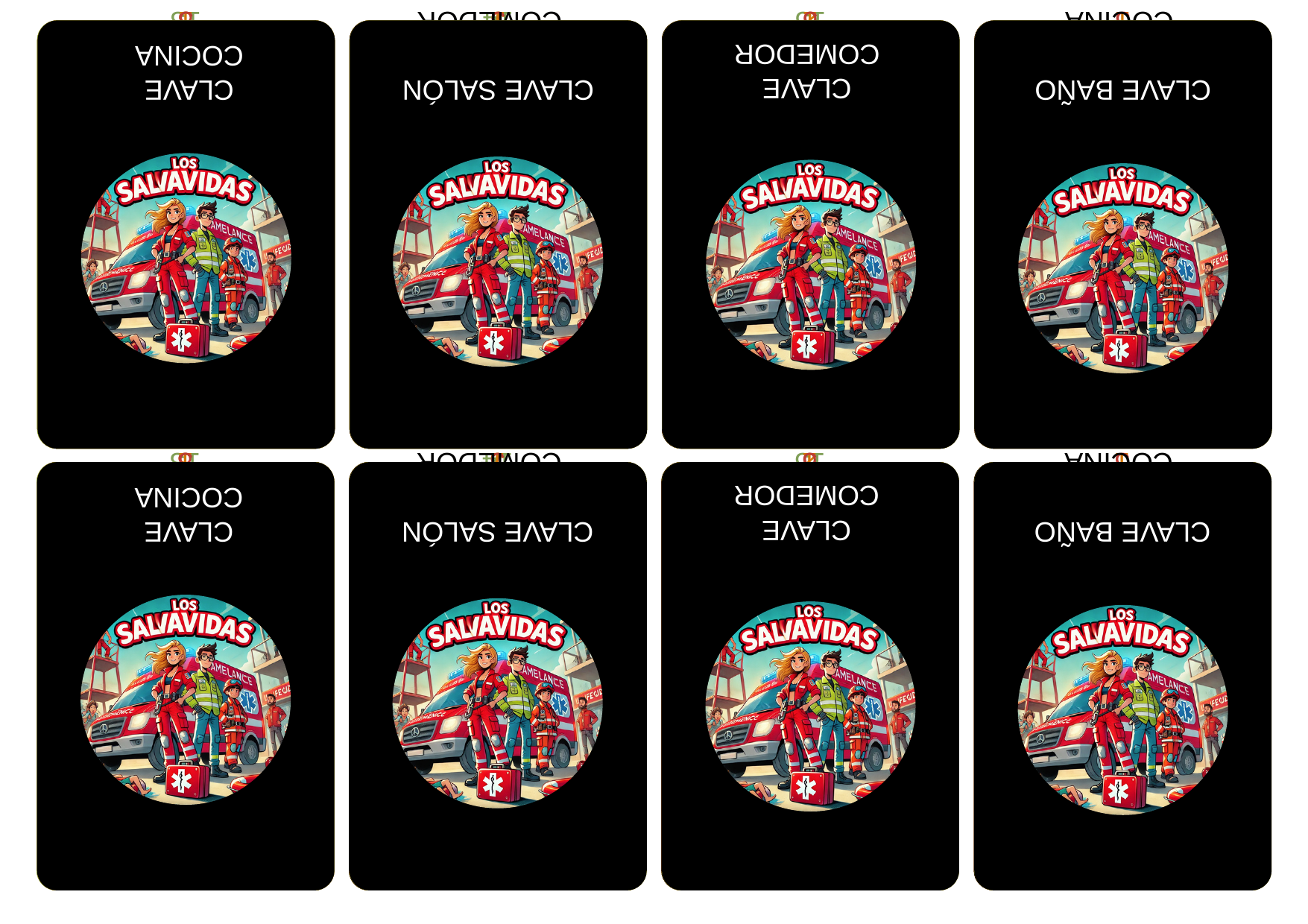

CLAVE BAÑO
PREGUNTA 3
PREGUNTA 8
PREGUNTA 13
PREGUNTA 1
PREGUNTA 5
CLAVE COMEDOR
PREGUNTA 3
PREGUNTA 7
PREGUNTA 14
PREGUNTA 1
PREGUNTA 5
CLAVE SALÓN
PREGUNTA 1
PREGUNTA 5
PREGUNTA 2
PREGUNTA 6
PREGUNTA 15
CLAVE COCINA
PREGUNTA 1
PREGUNTA 5
CLAVE COMEDOR
CLAVE COCINA
CLAVE SALÓN
CLAVE BAÑO

Si alguien se atraganta y no puede respirar, ¿qué maniobra debes hacer?

2
5
7
9

¿Qué significa DEA?
¿Qué significa RCP?
DIFICULTAD 2
DIFICULTAD 2
DIFICULTAD 2
INVEL 4
NIVEL 4
NIVEL 4
NIVEL 4
NIVEL 4
NIVEL 4
NIVEL 4
NIVEL 3
NIVEL 3
NIVEL 3
NIVEL 3
NIVEL 3
NIVEL 3
NIVEL 3

CLAVE BAÑO
PREGUNTA 3
PREGUNTA 8
PREGUNTA 13
PREGUNTA 1
PREGUNTA 5
CLAVE COMEDOR
PREGUNTA 3
PREGUNTA 7
PREGUNTA 14
PREGUNTA 1
PREGUNTA 5
CLAVE SALÓN
PREGUNTA 1
PREGUNTA 5
PREGUNTA 2
PREGUNTA 6
PREGUNTA 15
CLAVE COCINA
PREGUNTA 1
PREGUNTA 5
CLAVE COMEDOR
CLAVE COCINA
CLAVE SALÓN
CLAVE BAÑO

Si alguien se atraganta y no puede respirar, ¿qué maniobra debes hacer?

2
5
7
9

¿Qué significa DEA?
¿Qué significa RCP?
DIFICULTAD 2
DIFICULTAD 2
DIFICULTAD 2
INVEL 4
NIVEL 4
NIVEL 4
NIVEL 4
NIVEL 4
NIVEL 4
NIVEL 4
NIVEL 3
NIVEL 3
NIVEL 3
NIVEL 3
NIVEL 3
NIVEL 3
NIVEL 3